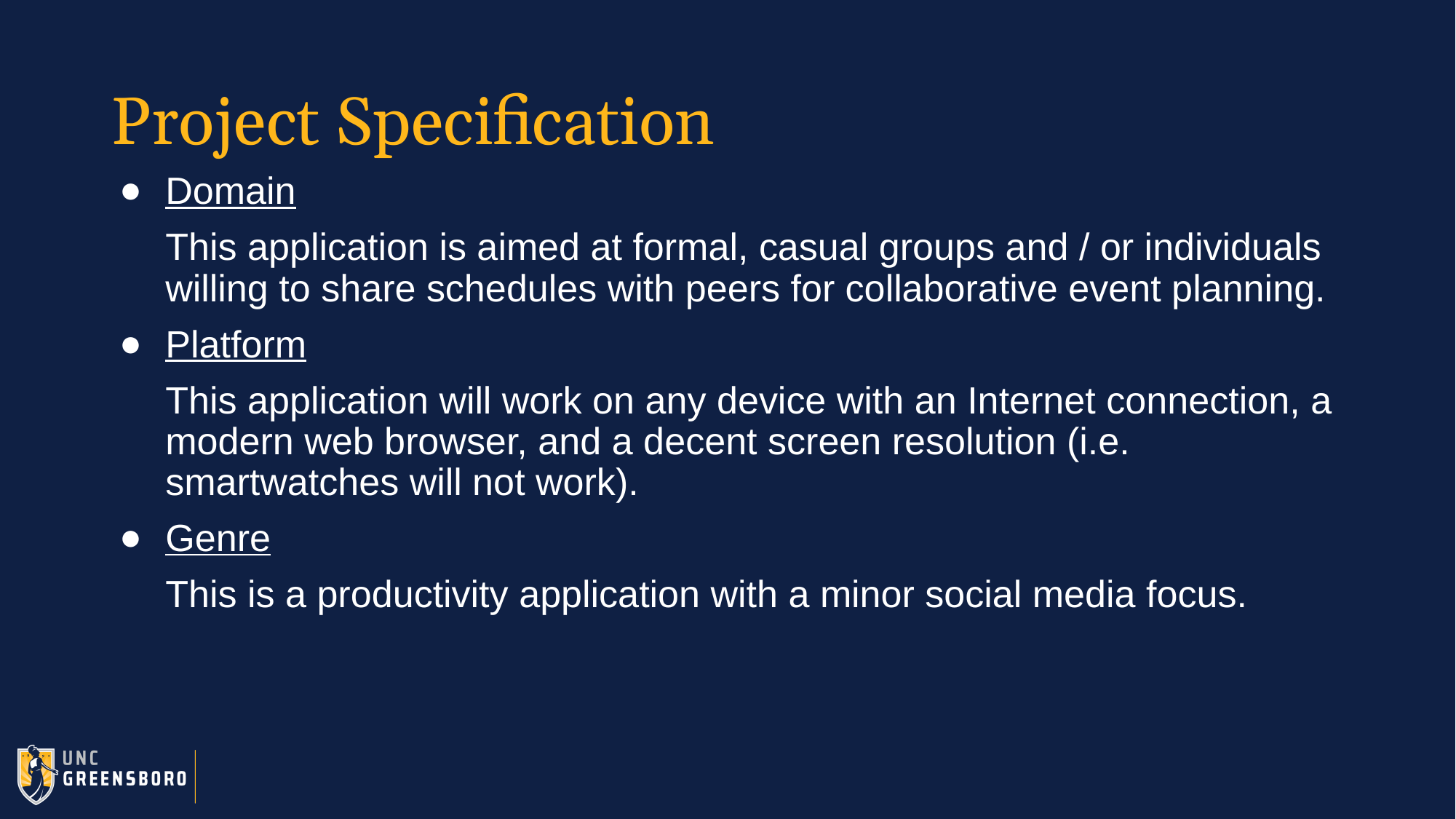

# Project Specification
Domain
This application is aimed at formal, casual groups and / or individuals willing to share schedules with peers for collaborative event planning.
Platform
This application will work on any device with an Internet connection, a modern web browser, and a decent screen resolution (i.e. smartwatches will not work).
Genre
This is a productivity application with a minor social media focus.